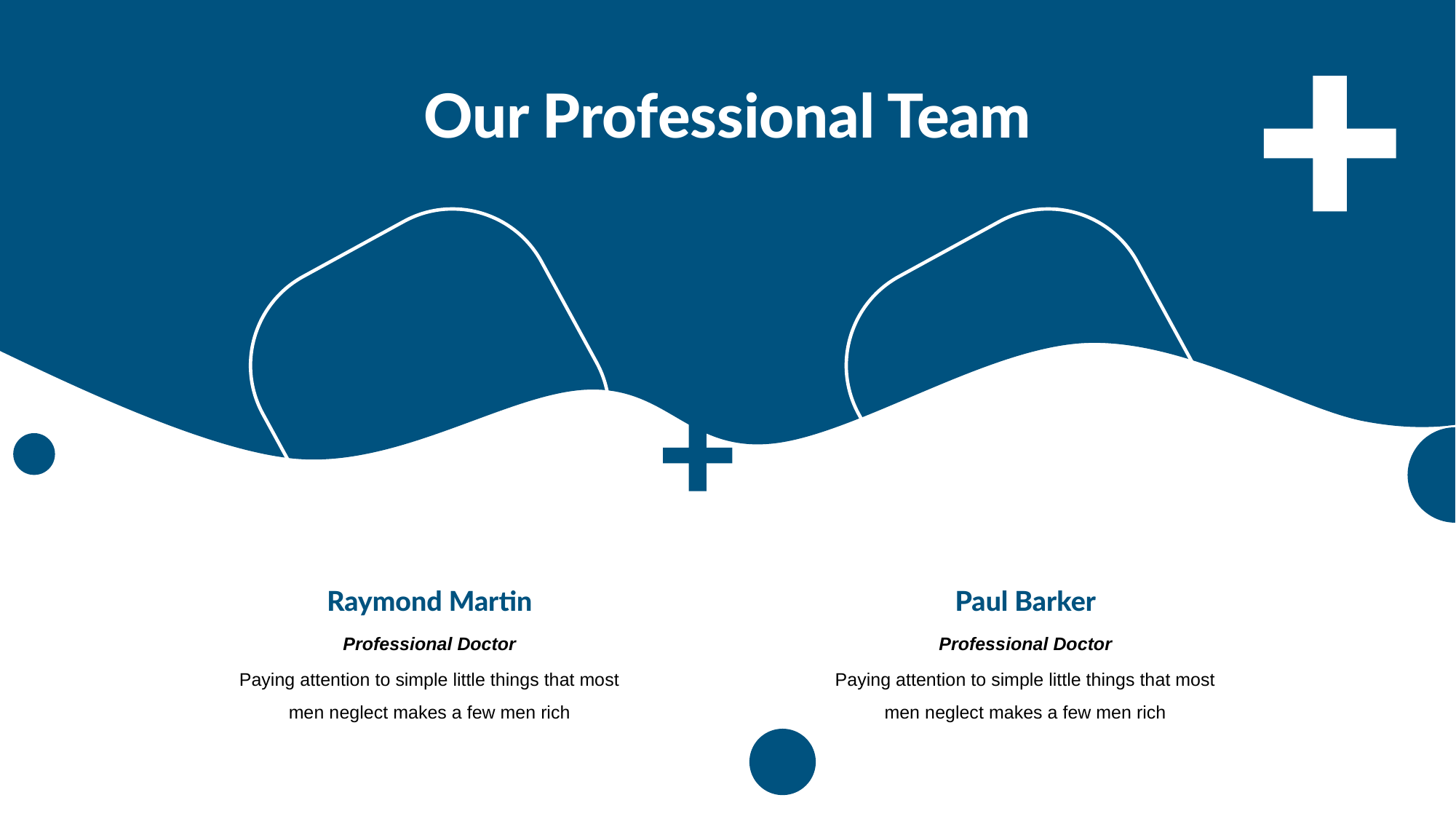

# Our Professional Team

Raymond Martin
Paul Barker
Professional Doctor
Professional Doctor
Paying attention to simple little things that most men neglect makes a few men rich
Paying attention to simple little things that most men neglect makes a few men rich